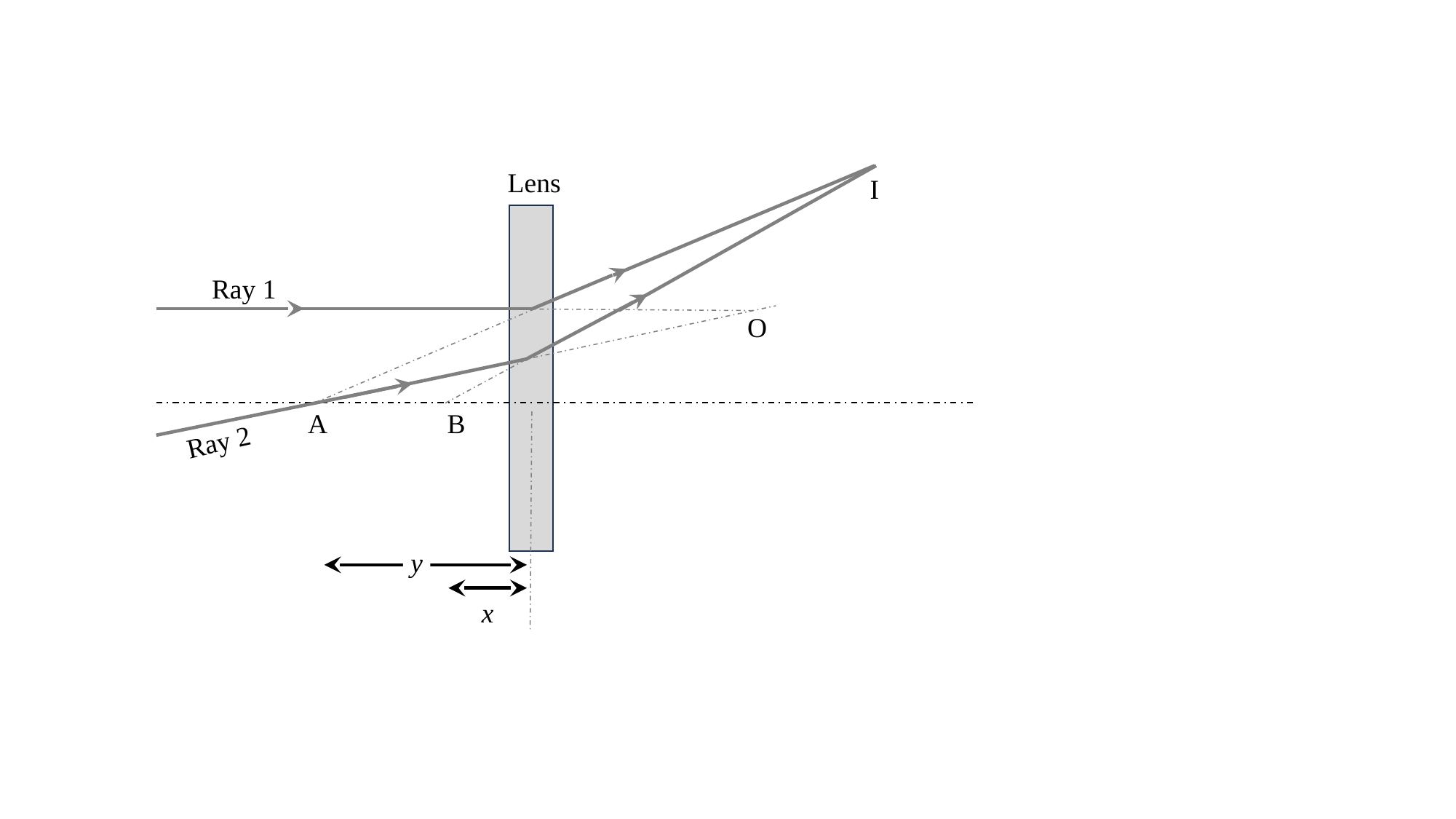

Lens
I

Ray 1
O
A
B
Ray 2
y
x